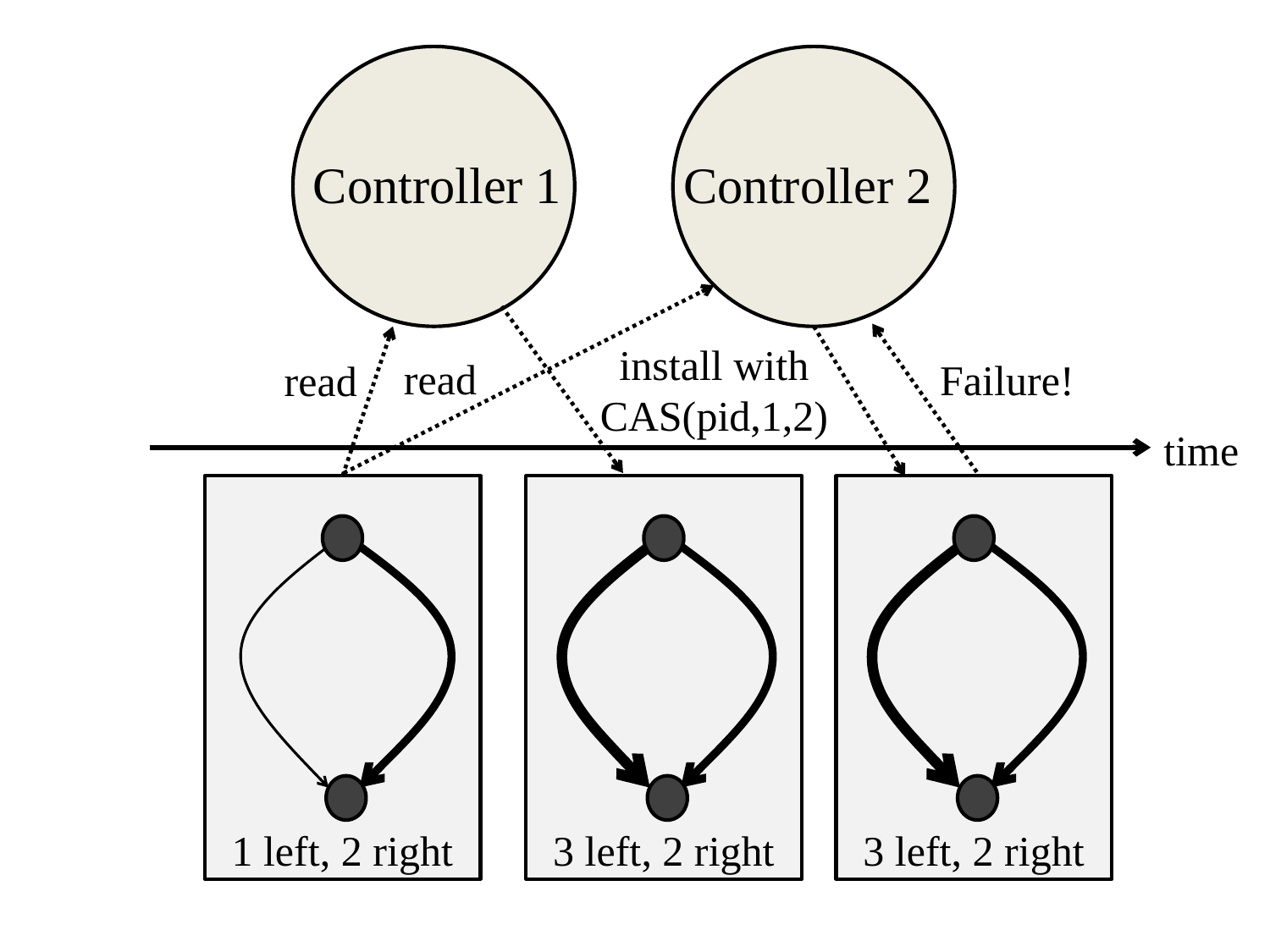

Controller 1
Controller 2
install with
CAS(pid,1,2)
read
Failure!
read
time

1 left, 2 right
3 left, 2 right
3 left, 2 right